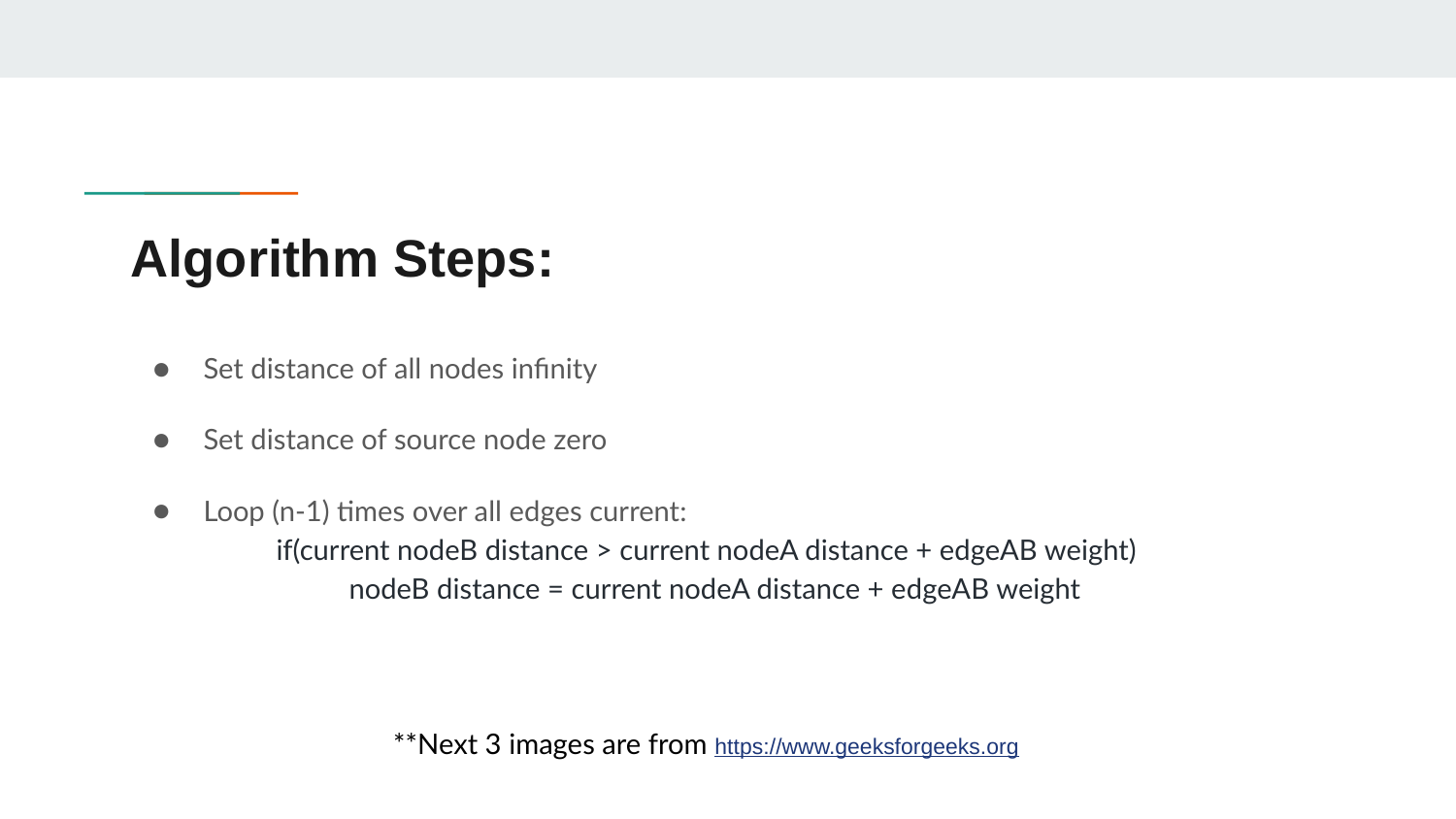

# Algorithm Steps:
Set distance of all nodes infinity
Set distance of source node zero
Loop (n-1) times over all edges current:
if(current nodeB distance > current nodeA distance + edgeAB weight)
nodeB distance = current nodeA distance + edgeAB weight

**Next 3 images are from https://www.geeksforgeeks.org